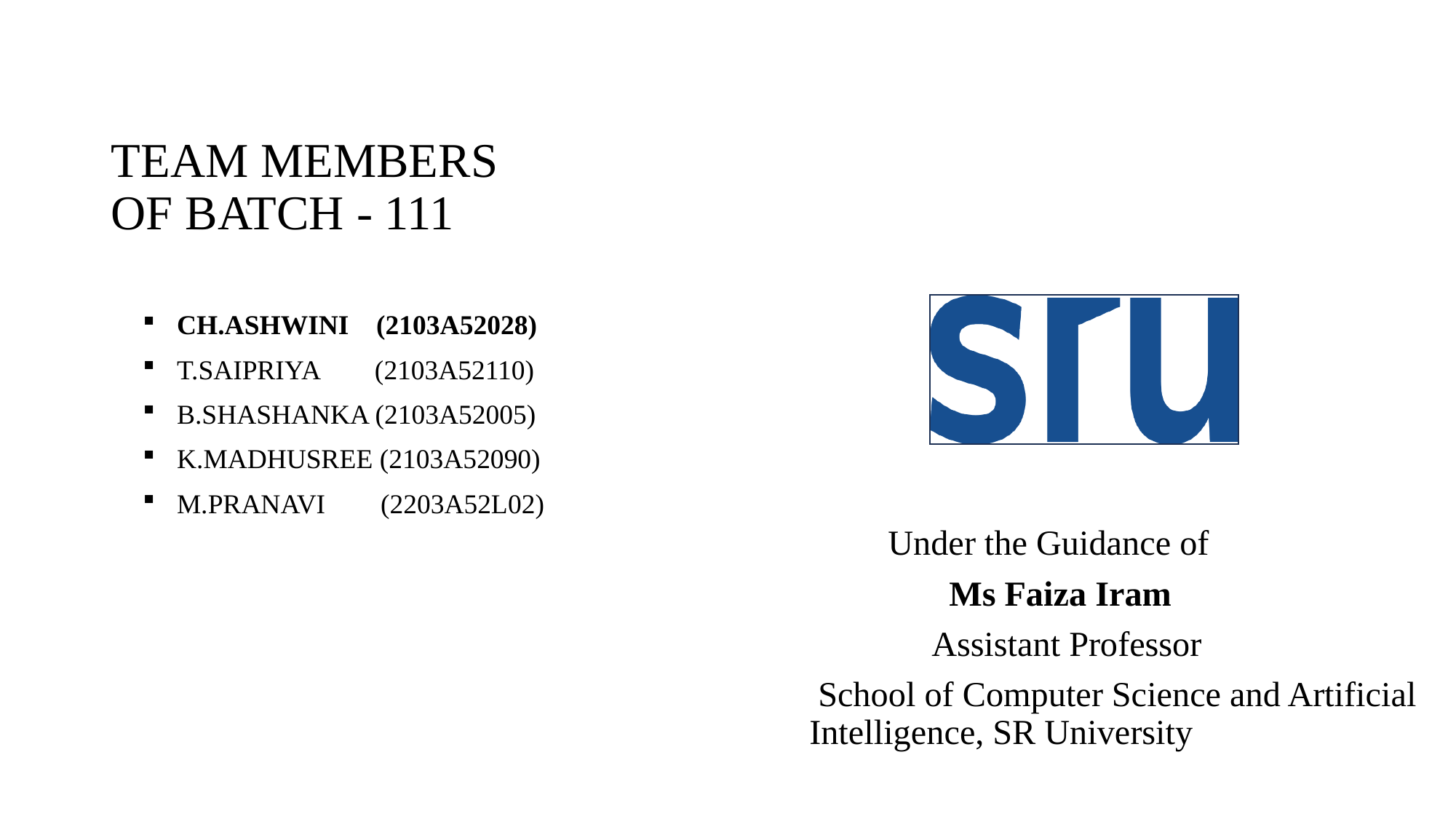

# TEAM MEMBERS OF BATCH - 111

CH.ASHWINI    (2103A52028)
T.SAIPRIYA        (2103A52110)
B.SHASHANKA (2103A52005)
K.MADHUSREE (2103A52090)
M.PRANAVI        (2203A52L02)

           Under the Guidance of
                  Ms Faiza Iram
                Assistant Professor
   School of Computer Science and Artificial   Intelligence, SR University